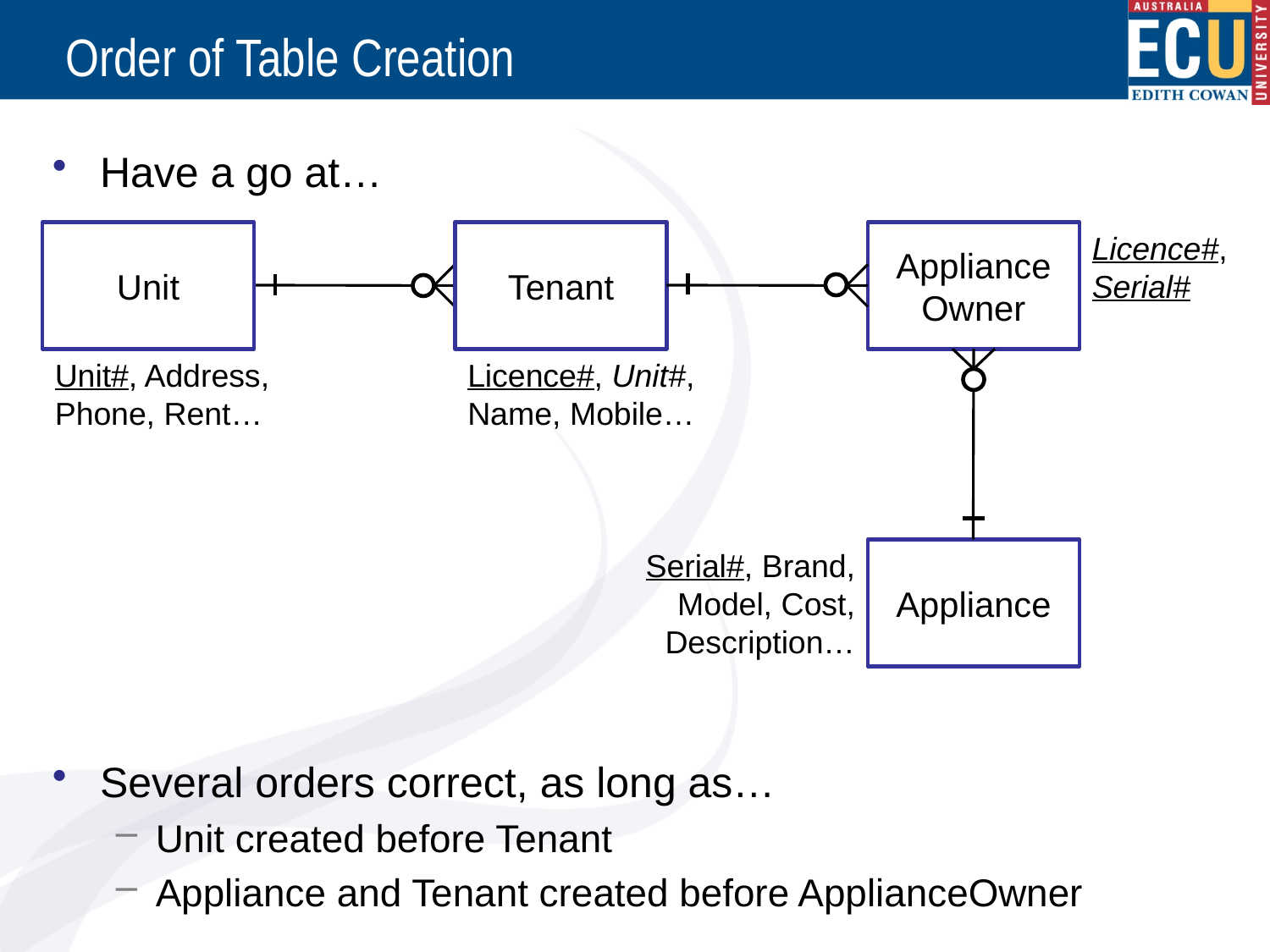

# Order of Table Creation
Have a go at…

Several orders correct, as long as…
Unit created before Tenant
Appliance and Tenant created before ApplianceOwner
Unit
Tenant
Appliance
Owner
Licence#, Serial#

Unit#, Address, Phone, Rent…
Licence#, Unit#, Name, Mobile…

Serial#, Brand, Model, Cost, Description…
Appliance